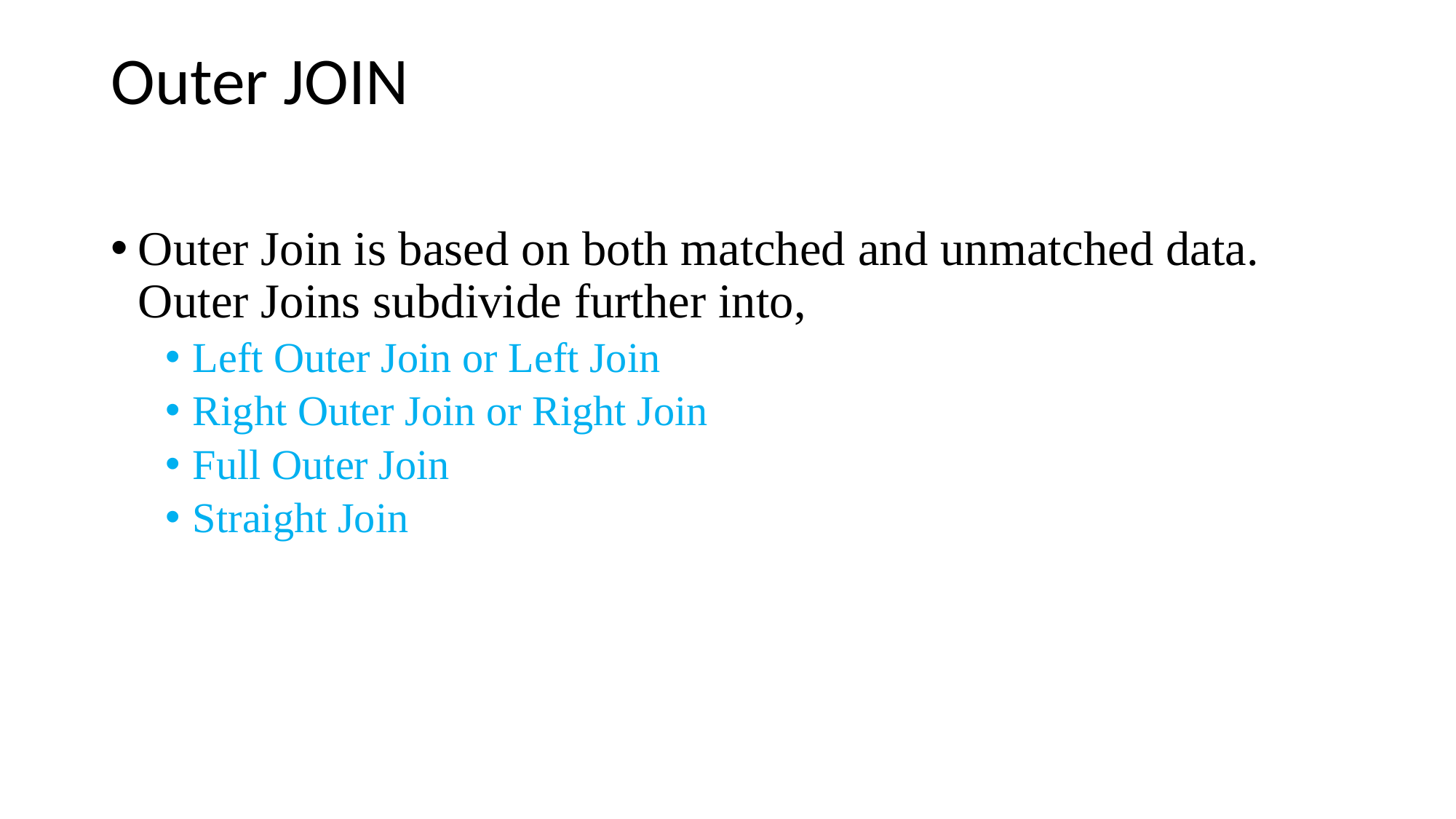

# Outer JOIN
Outer Join is based on both matched and unmatched data. Outer Joins subdivide further into,
Left Outer Join or Left Join
Right Outer Join or Right Join
Full Outer Join
Straight Join